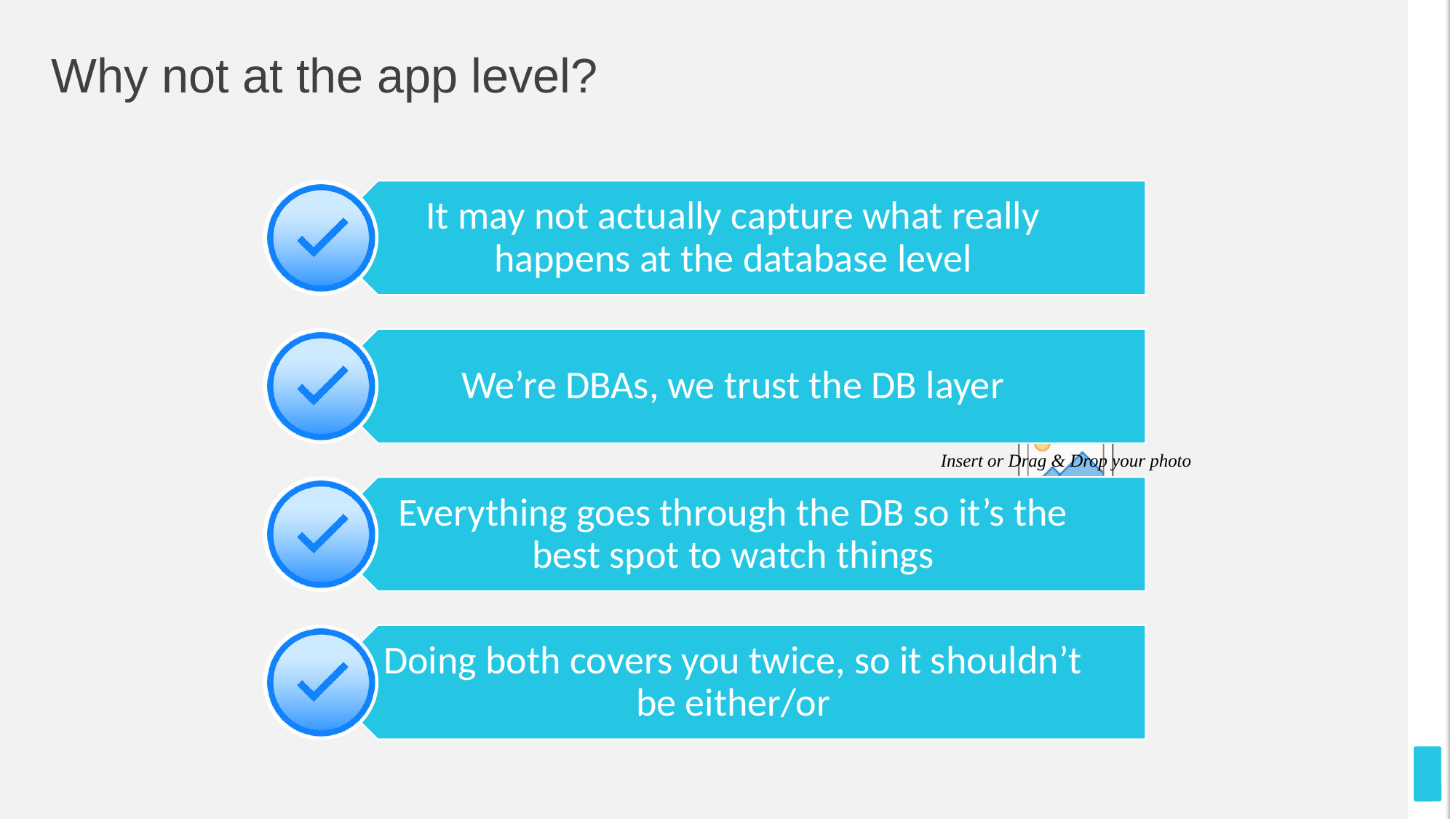

# Why not at the app level?

It may not actually capture what really happens at the database level
We’re DBAs, we trust the DB layer
Everything goes through the DB so it’s the best spot to watch things
Doing both covers you twice, so it shouldn’t be either/or